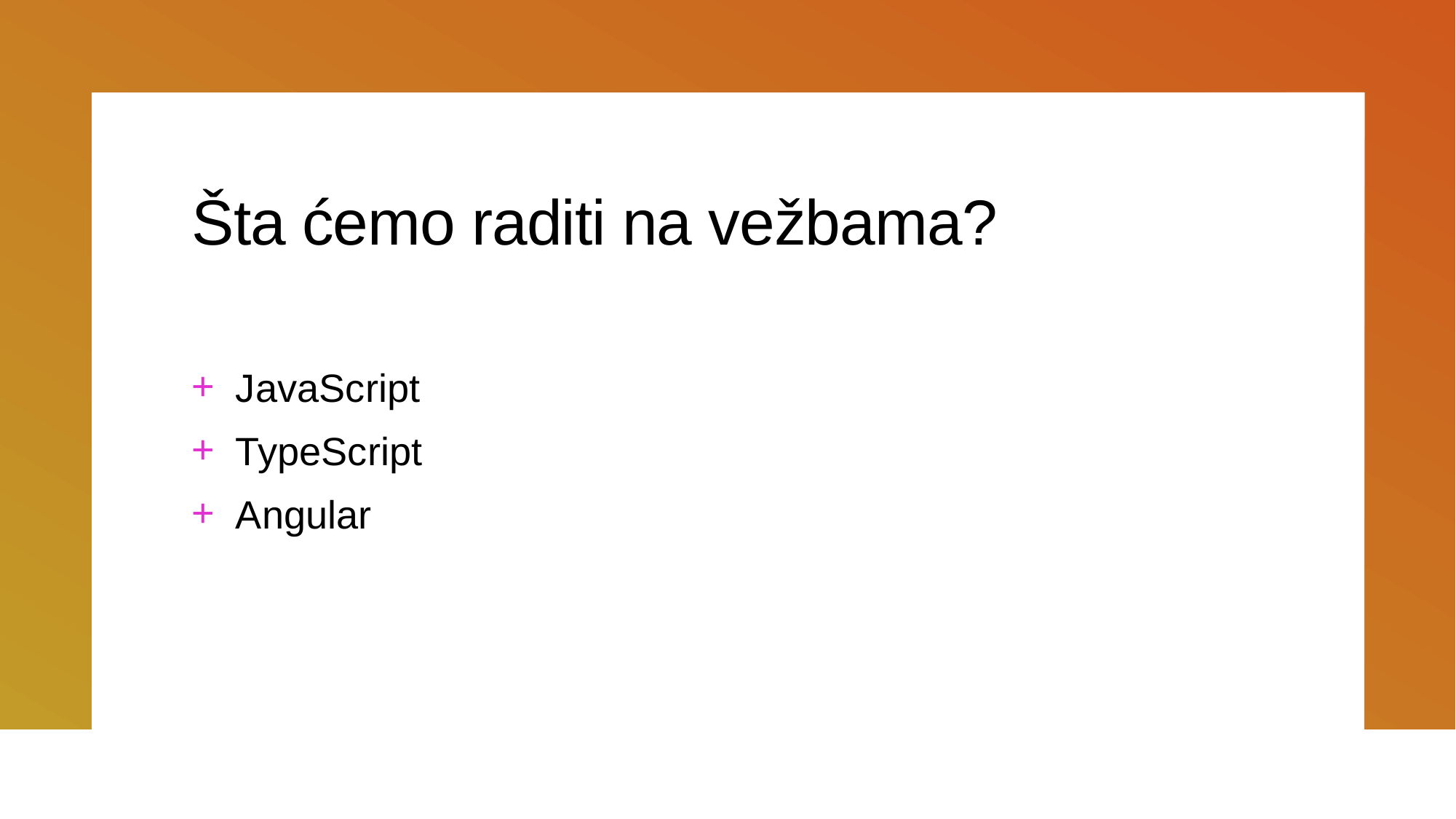

# Šta ćemo raditi na vežbama?
JavaScript
TypeScript
Angular